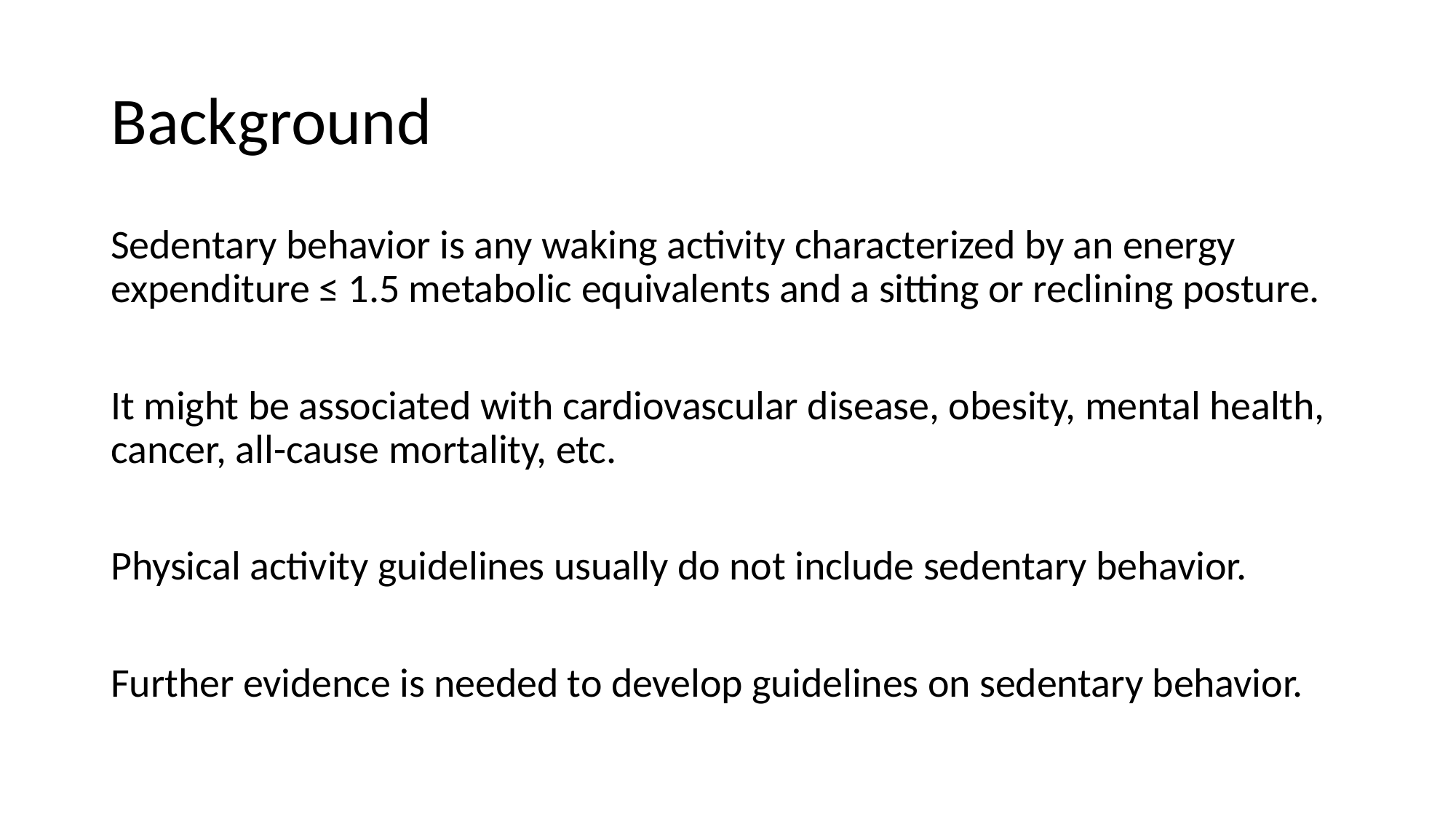

# Background
Sedentary behavior is any waking activity characterized by an energy expenditure ≤ 1.5 metabolic equivalents and a sitting or reclining posture.

It might be associated with cardiovascular disease, obesity, mental health, cancer, all-cause mortality, etc.

Physical activity guidelines usually do not include sedentary behavior.

Further evidence is needed to develop guidelines on sedentary behavior.